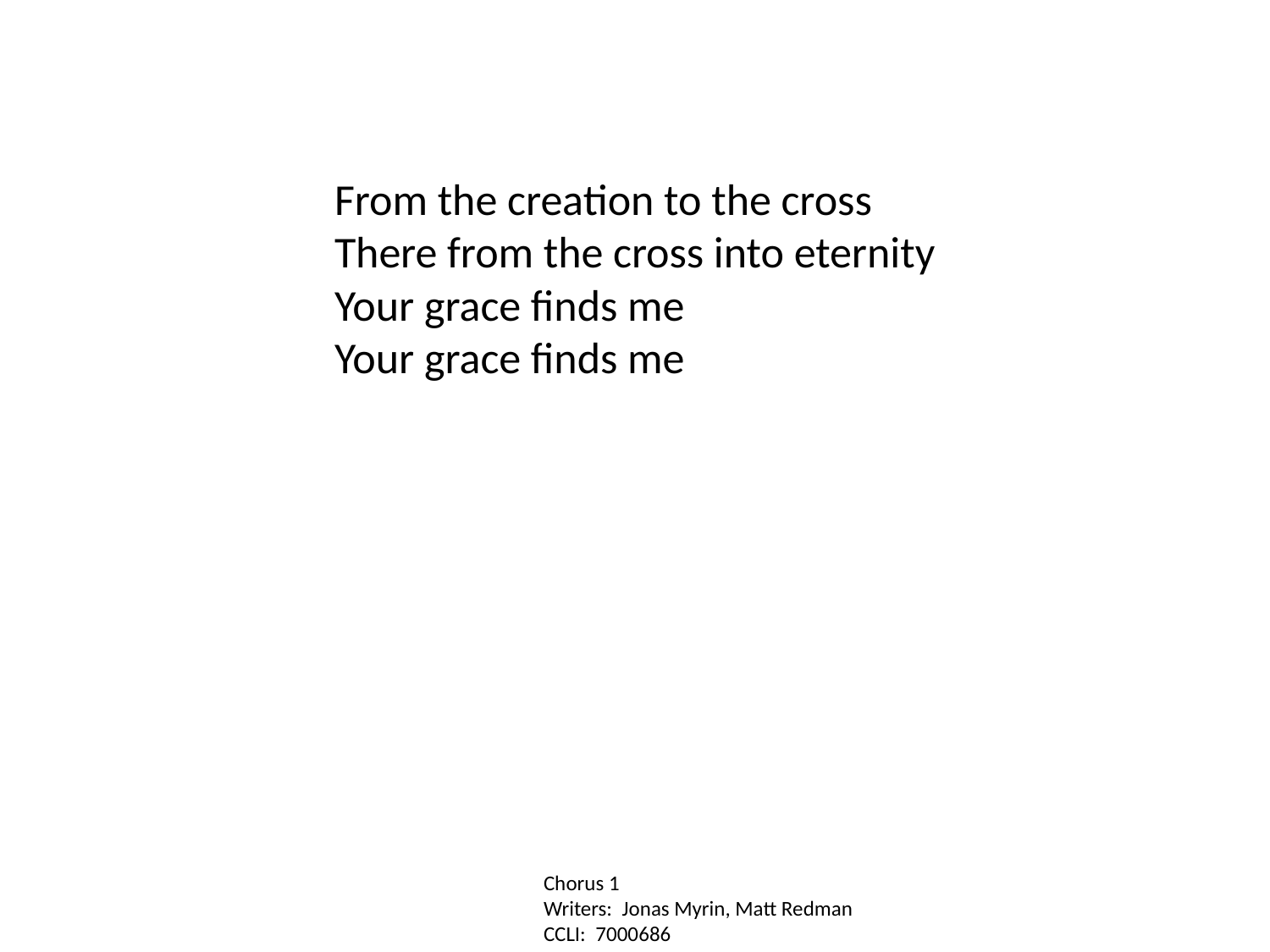

From the creation to the cross
There from the cross into eternity
Your grace finds me
Your grace finds me

Chorus 1
Writers:  Jonas Myrin, Matt Redman
CCLI:  7000686